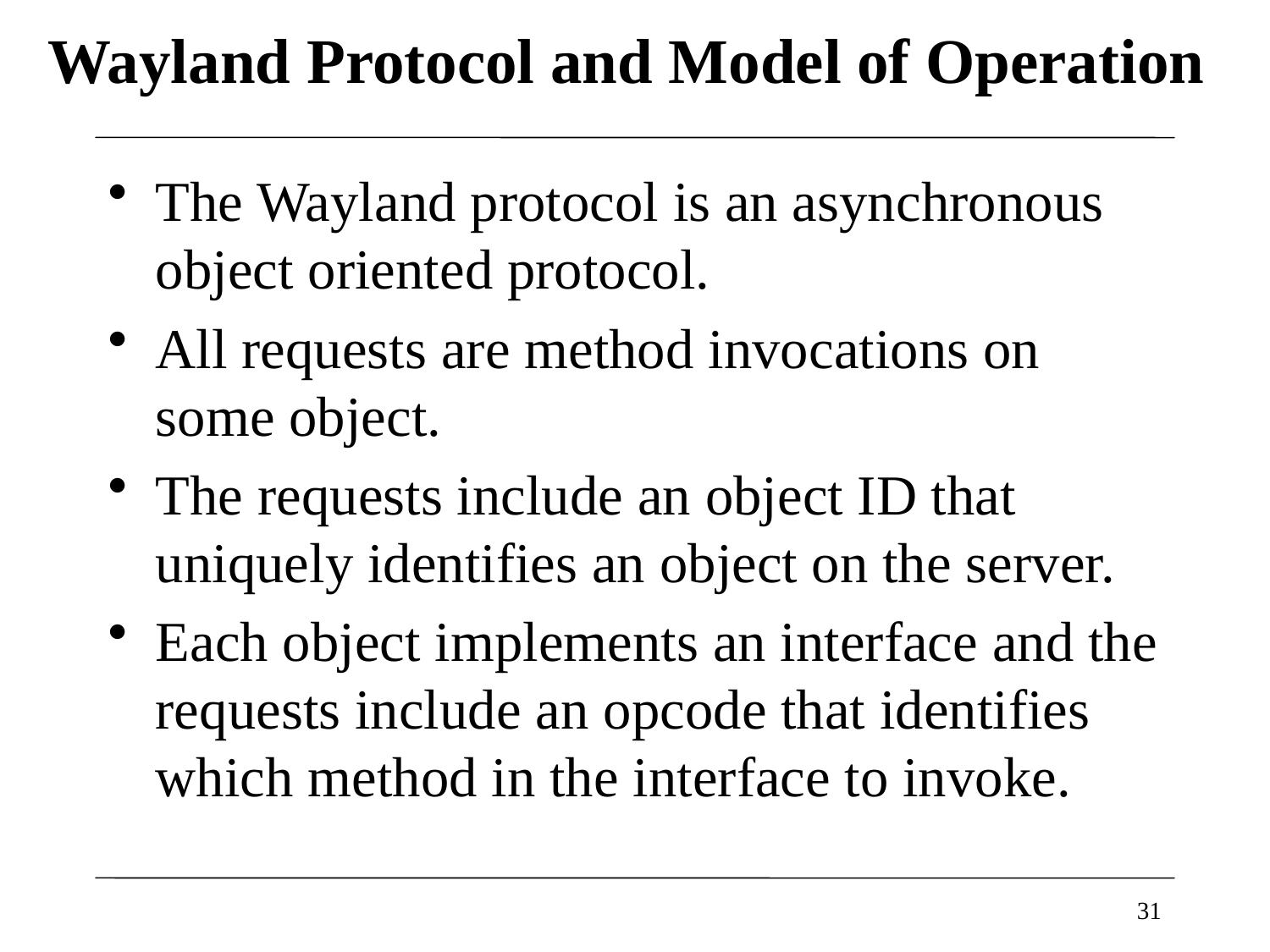

# Wayland Protocol and Model of Operation
The Wayland protocol is an asynchronous object oriented protocol.
All requests are method invocations on some object.
The requests include an object ID that uniquely identifies an object on the server.
Each object implements an interface and the requests include an opcode that identifies which method in the interface to invoke.
31